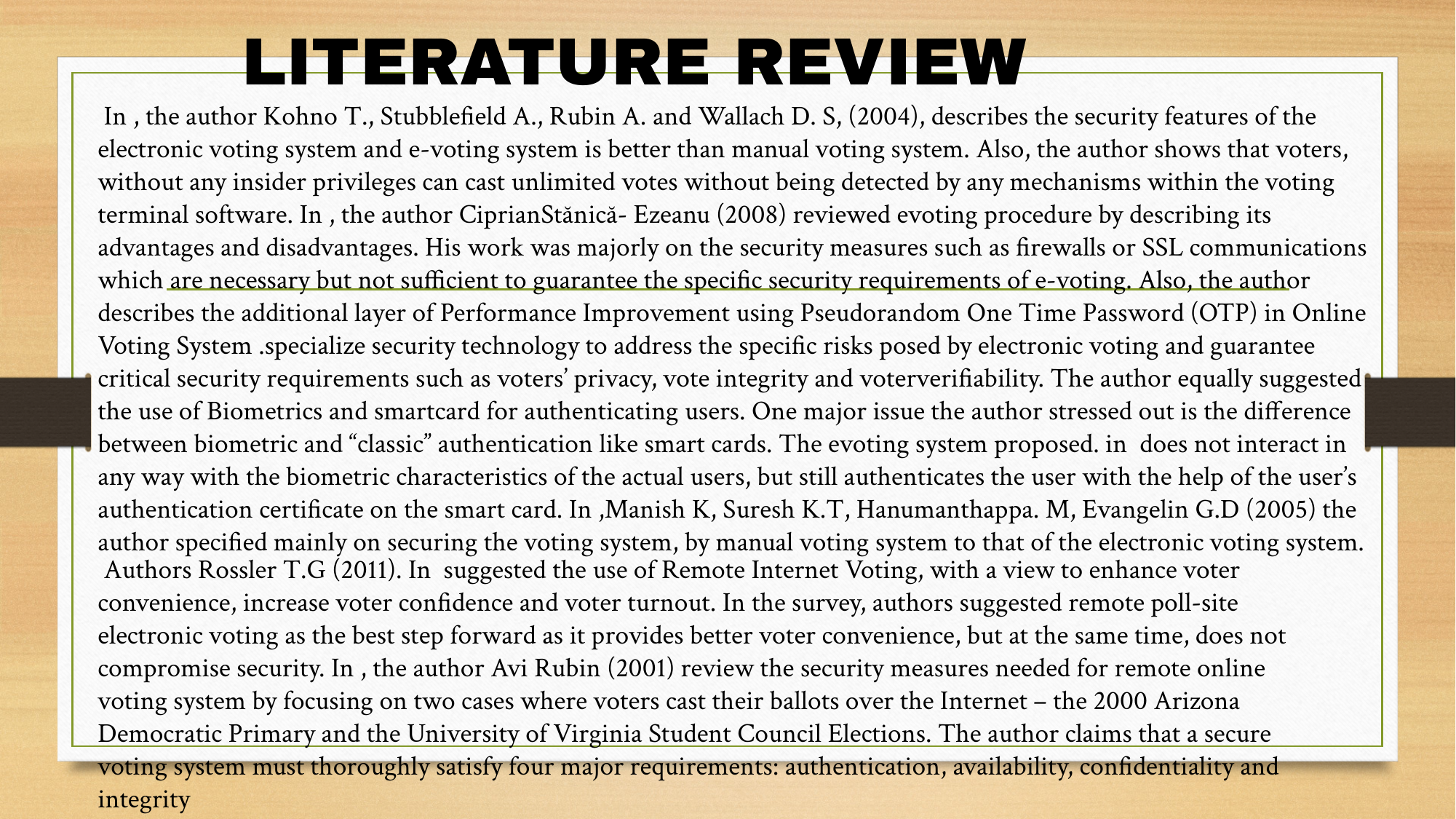

LITERATURE REVIEW
 In , the author Kohno T., Stubblefield A., Rubin A. and Wallach D. S, (2004), describes the security features of the electronic voting system and e-voting system is better than manual voting system. Also, the author shows that voters, without any insider privileges can cast unlimited votes without being detected by any mechanisms within the voting terminal software. In , the author CiprianStănică- Ezeanu (2008) reviewed evoting procedure by describing its advantages and disadvantages. His work was majorly on the security measures such as firewalls or SSL communications which are necessary but not sufficient to guarantee the specific security requirements of e-voting. Also, the author describes the additional layer of Performance Improvement using Pseudorandom One Time Password (OTP) in Online Voting System .specialize security technology to address the specific risks posed by electronic voting and guarantee critical security requirements such as voters’ privacy, vote integrity and voterverifiability. The author equally suggested the use of Biometrics and smartcard for authenticating users. One major issue the author stressed out is the difference between biometric and “classic” authentication like smart cards. The evoting system proposed. in  does not interact in any way with the biometric characteristics of the actual users, but still authenticates the user with the help of the user’s authentication certificate on the smart card. In ,Manish K, Suresh K.T, Hanumanthappa. M, Evangelin G.D (2005) the author specified mainly on securing the voting system, by manual voting system to that of the electronic voting system.
 Authors Rossler T.G (2011). In  suggested the use of Remote Internet Voting, with a view to enhance voter convenience, increase voter confidence and voter turnout. In the survey, authors suggested remote poll-site electronic voting as the best step forward as it provides better voter convenience, but at the same time, does not compromise security. In , the author Avi Rubin (2001) review the security measures needed for remote online voting system by focusing on two cases where voters cast their ballots over the Internet – the 2000 Arizona Democratic Primary and the University of Virginia Student Council Elections. The author claims that a secure voting system must thoroughly satisfy four major requirements: authentication, availability, confidentiality and integrity